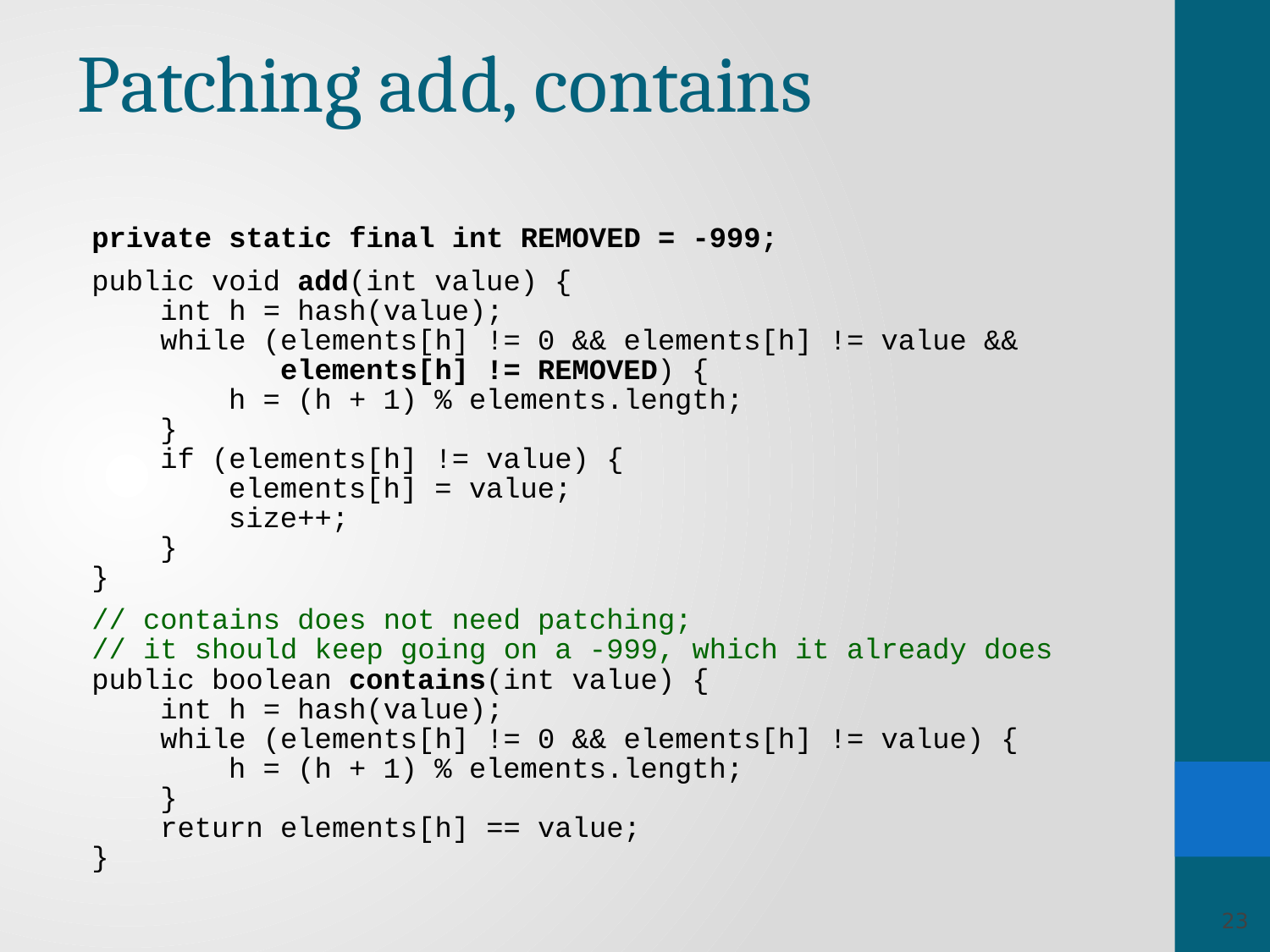

# Patching add, contains
private static final int REMOVED = -999;

public void add(int value) {
    int h = hash(value);
    while (elements[h] != 0 && elements[h] != value &&
           elements[h] != REMOVED) {
        h = (h + 1) % elements.length;
    }
    if (elements[h] != value) {
        elements[h] = value;
        size++;
    }
}

// contains does not need patching;
// it should keep going on a -999, which it already does
public boolean contains(int value) {
    int h = hash(value);
    while (elements[h] != 0 && elements[h] != value) {
        h = (h + 1) % elements.length;
    }
    return elements[h] == value;
}